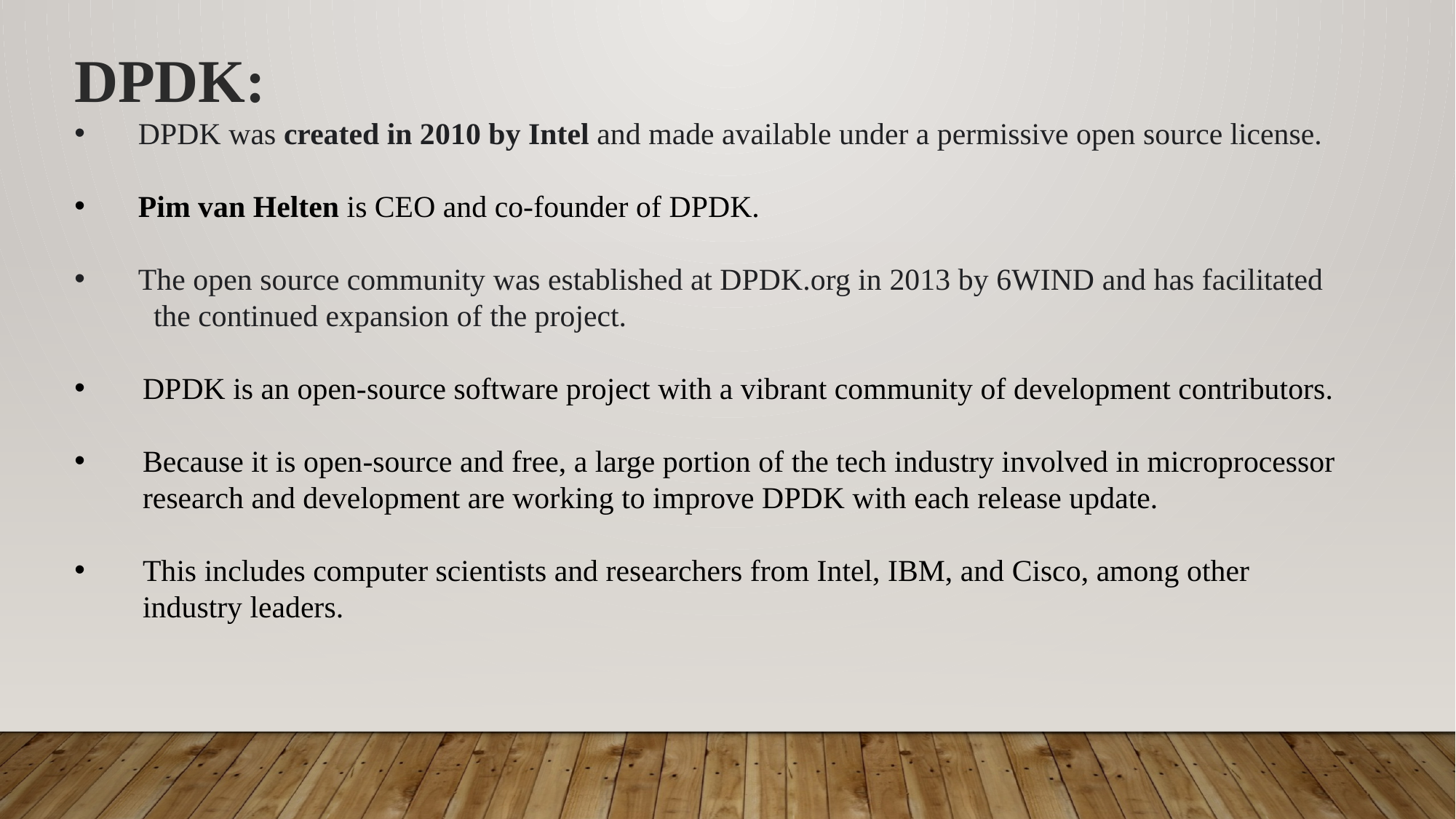

DPDK:
   DPDK was created in 2010 by Intel and made available under a permissive open source license.

   Pim van Helten is CEO and co-founder of DPDK.

   The open source community was established at DPDK.org in 2013 by 6WIND and has facilitated        the continued expansion of the project.

DPDK is an open-source software project with a vibrant community of development contributors.

Because it is open-source and free, a large portion of the tech industry involved in microprocessor research and development are working to improve DPDK with each release update.

This includes computer scientists and researchers from Intel, IBM, and Cisco, among other industry leaders.